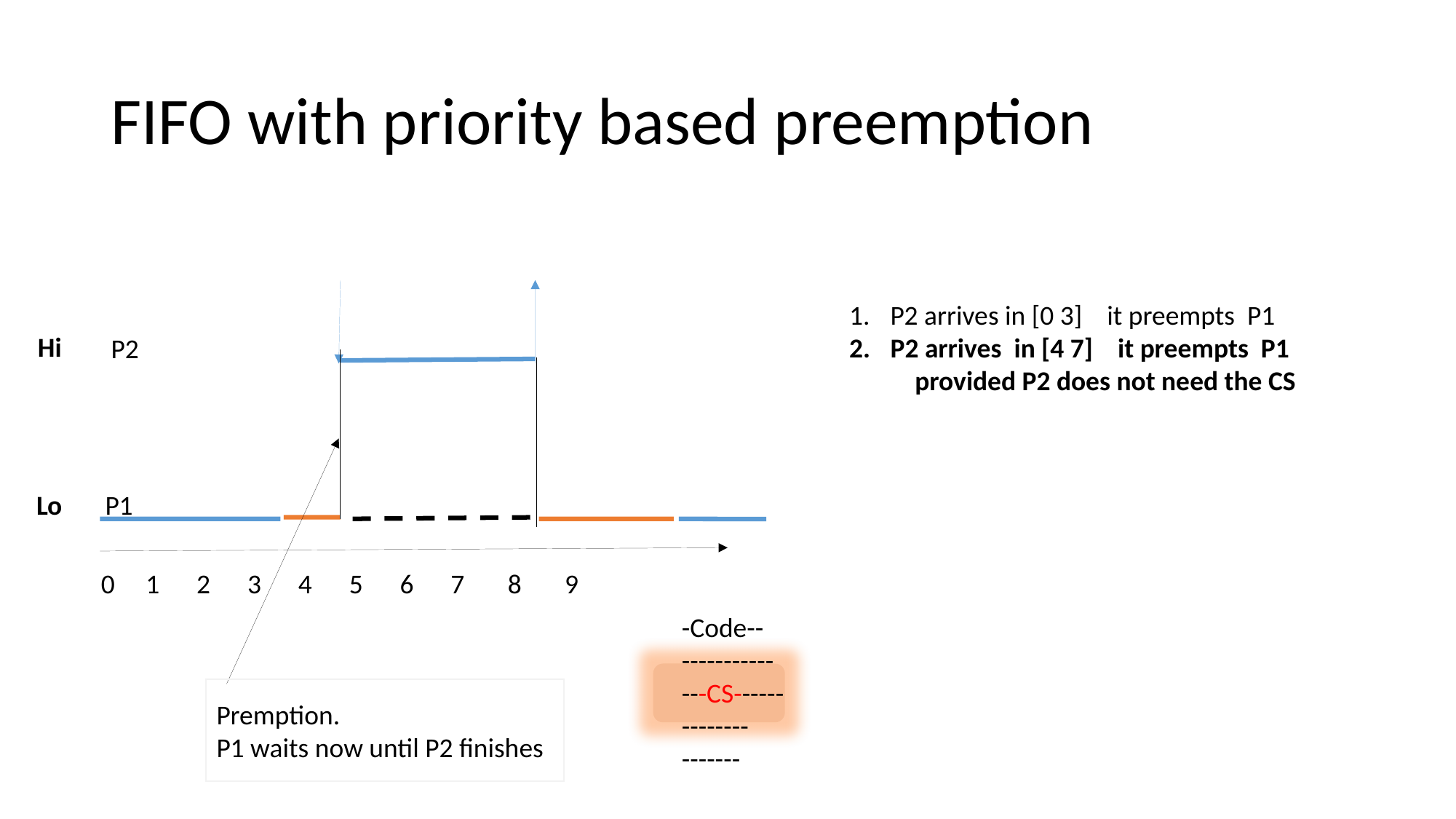

# FIFO with priority based preemption
P2 arrives in [0 3]    it preempts  P1
P2 arrives  in [4 7]    it preempts  P1
    provided P2 does not need the CS
Hi
P2
Lo
P1
0     1      2      3      4      5      6      7       8       9
-Code--
-----------
---CS------
--------
-------

Premption.
P1 waits now until P2 finishes